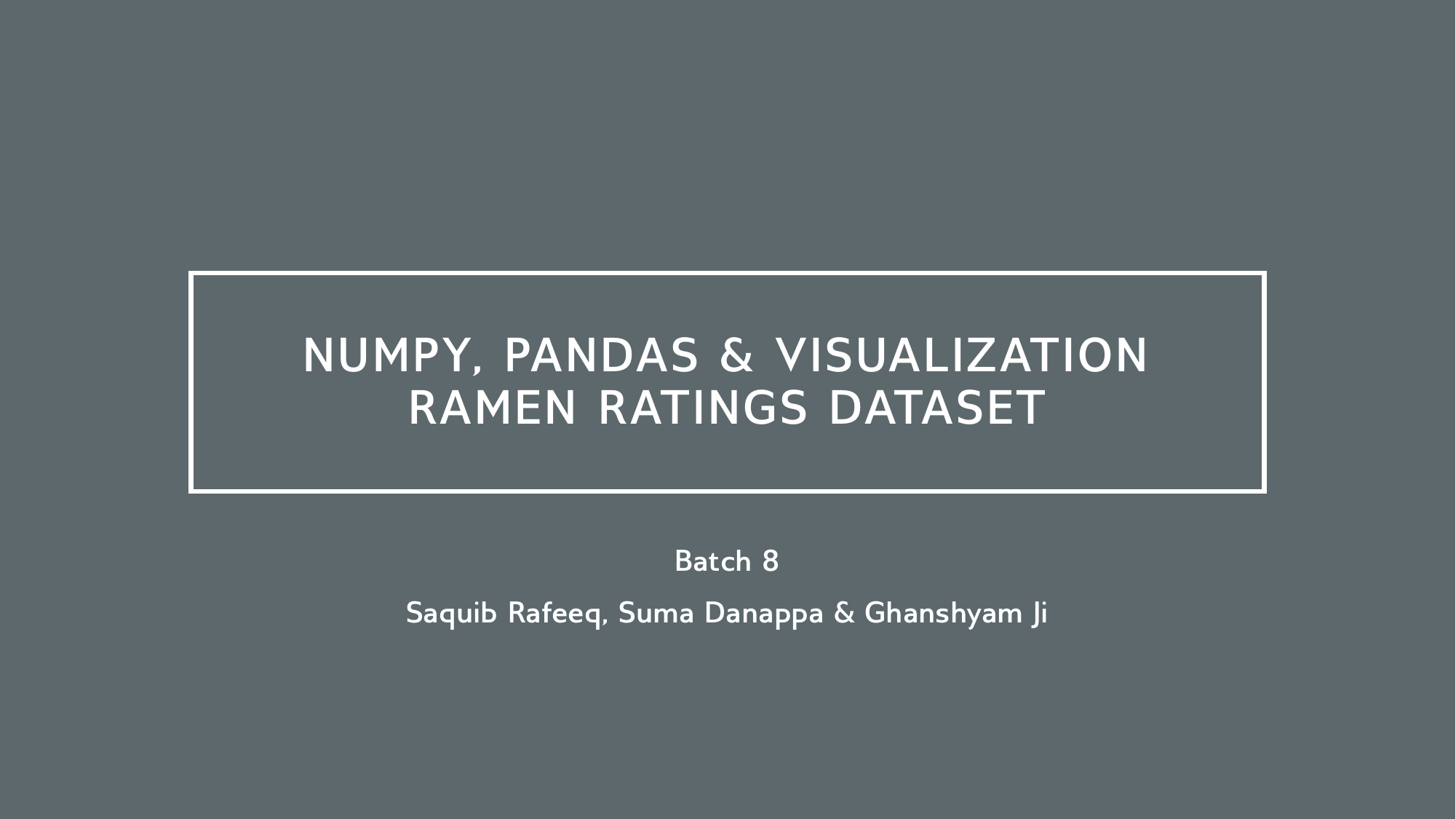

# Numpy, Pandas & Visualization Ramen Ratings Dataset
Batch 8
Saquib Rafeeq, Suma Danappa & Ghanshyam Ji